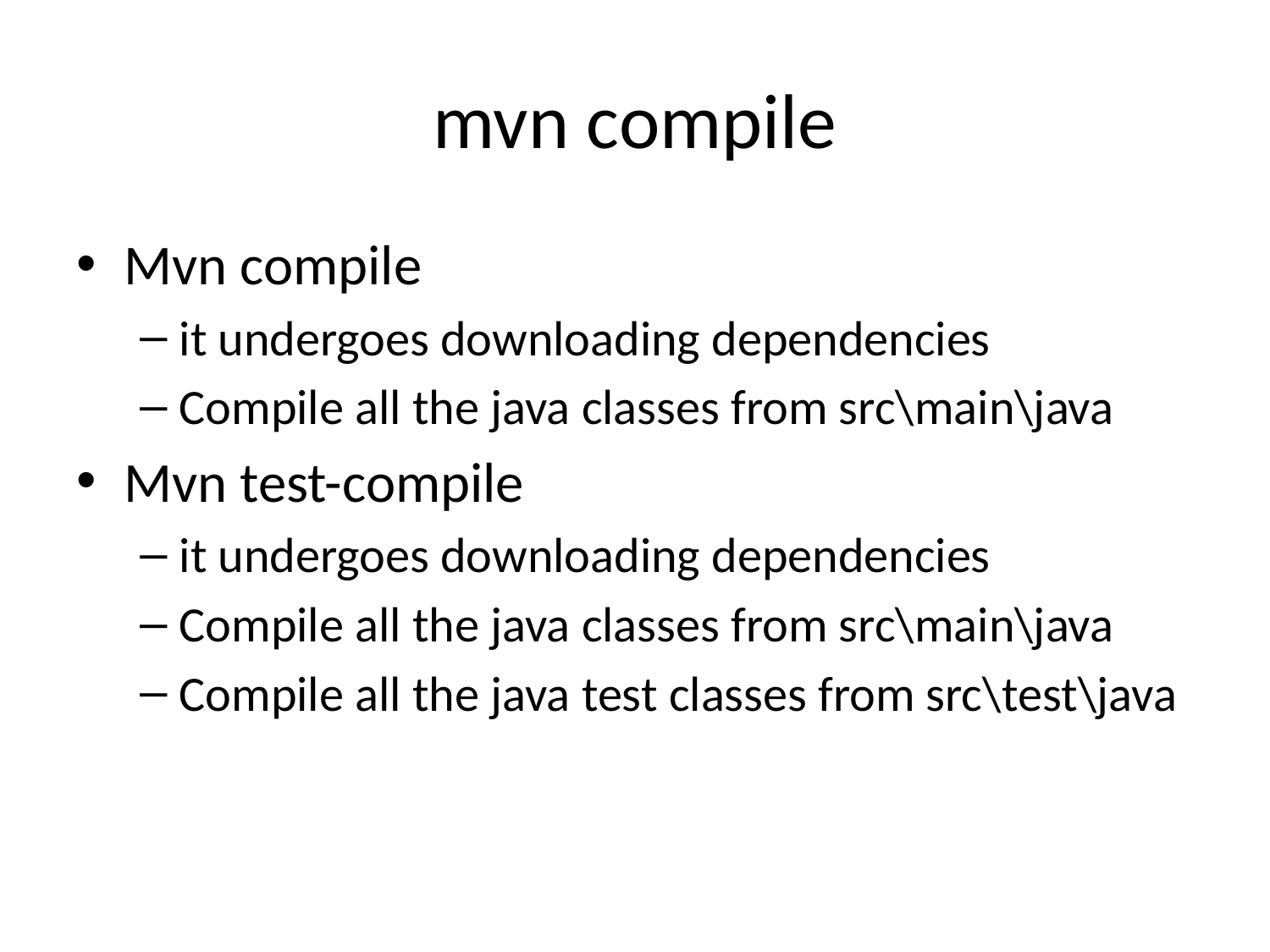

# mvn compile
Mvn compile
it undergoes downloading dependencies
Compile all the java classes from src\main\java
Mvn test-compile
it undergoes downloading dependencies
Compile all the java classes from src\main\java
Compile all the java test classes from src\test\java